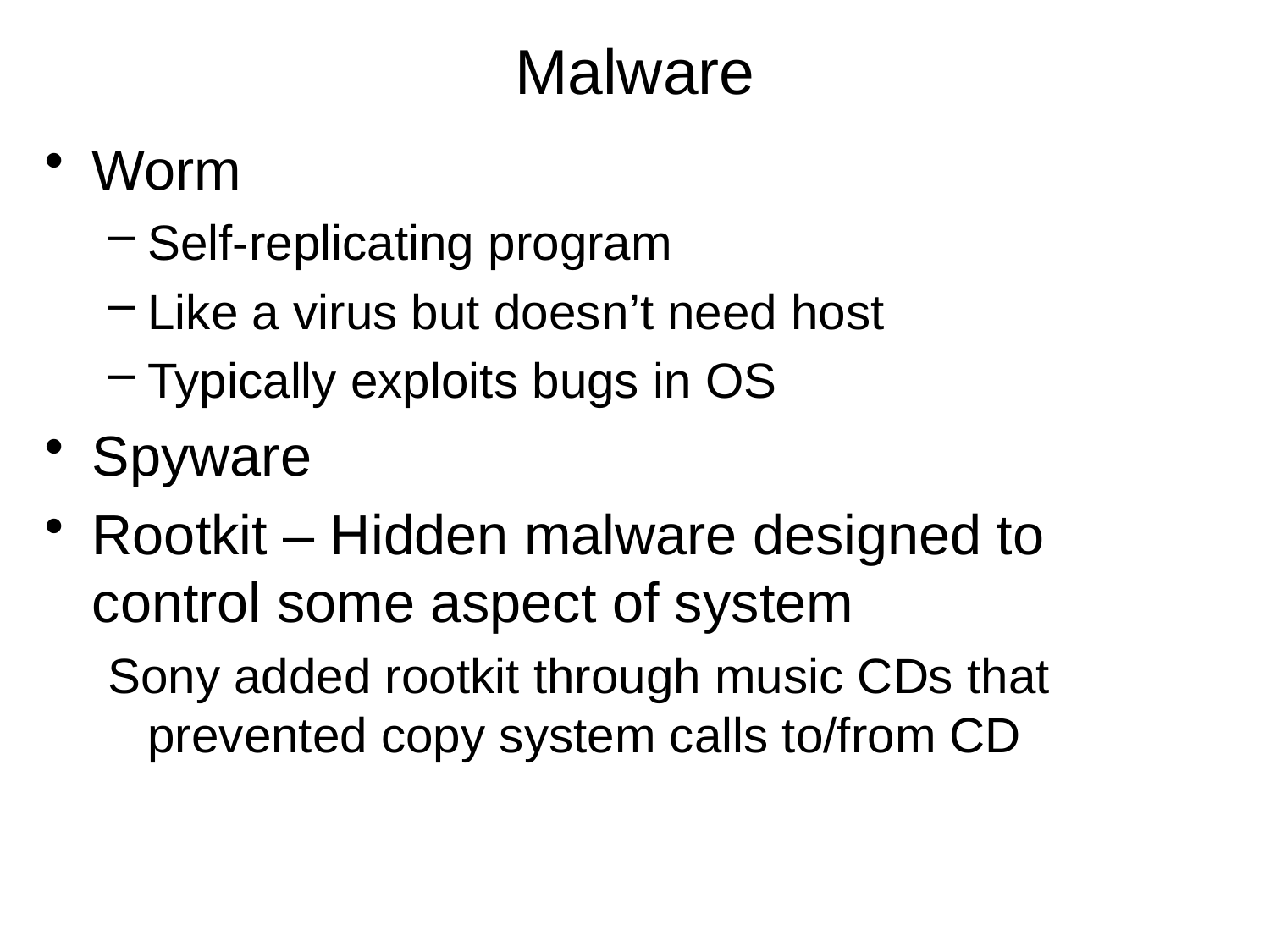

# Malware
Worm
Self-replicating program
Like a virus but doesn’t need host
Typically exploits bugs in OS
Spyware
Rootkit – Hidden malware designed to control some aspect of system
Sony added rootkit through music CDs that prevented copy system calls to/from CD